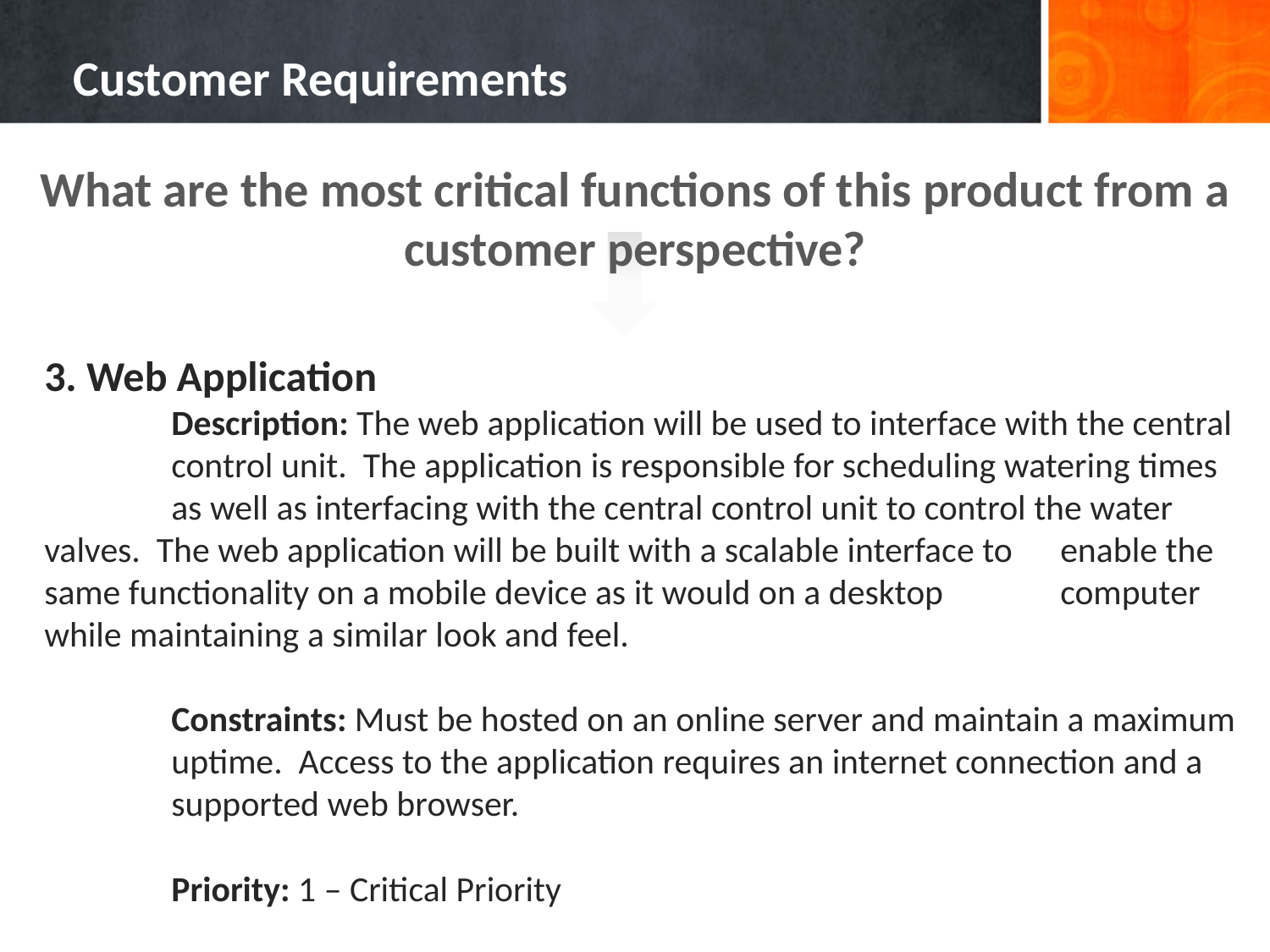

# Customer Requirements
What are the most critical functions of this product from a customer perspective?

3. Web Application
	Description: The web application will be used to interface with the central 	control unit.  The application is responsible for scheduling watering times 	as well as interfacing with the central control unit to control the water 	valves.  The web application will be built with a scalable interface to 	enable the same functionality on a mobile device as it would on a desktop 	computer while maintaining a similar look and feel.

	Constraints: Must be hosted on an online server and maintain a maximum 	uptime.  Access to the application requires an internet connection and a 	supported web browser.

	Priority: 1 – Critical Priority